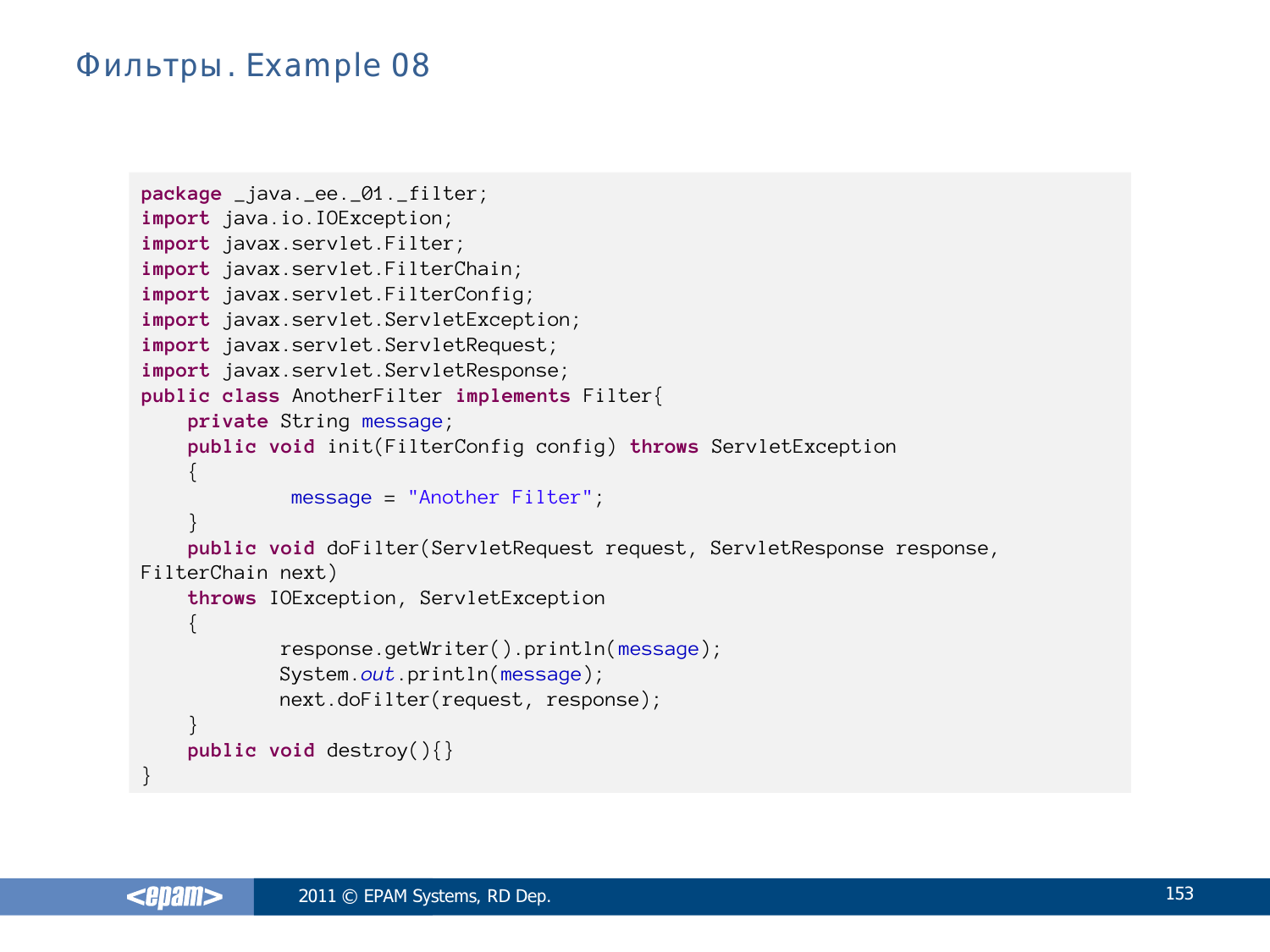

# Фильтры. Example 08
package _java._ee._01._filter;
import java.io.IOException;
import javax.servlet.Filter;
import javax.servlet.FilterChain;
import javax.servlet.FilterConfig;
import javax.servlet.ServletException;
import javax.servlet.ServletRequest;
import javax.servlet.ServletResponse;
public class AnotherFilter implements Filter{
    private String message;
    public void init(FilterConfig config) throws ServletException
    {
	  message = "Another Filter";
    }
    public void doFilter(ServletRequest request, ServletResponse response, FilterChain next)
    throws IOException, ServletException
    {
            response.getWriter().println(message);
	 System.out.println(message);
	 next.doFilter(request, response);
    }
    public void destroy(){}
}
153
2011 © EPAM Systems, RD Dep.